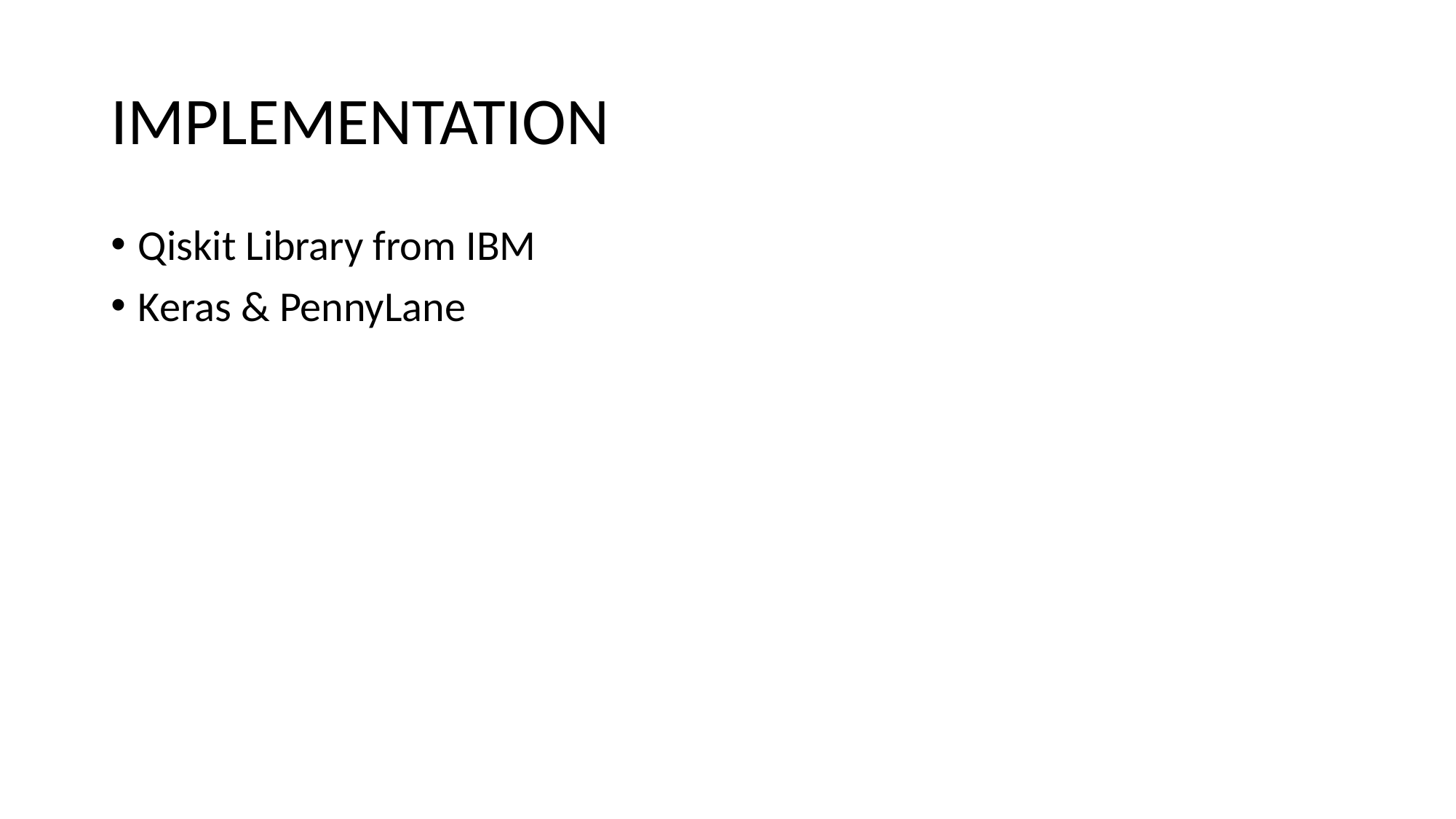

# IMPLEMENTATION
Qiskit Library from IBM
Keras & PennyLane